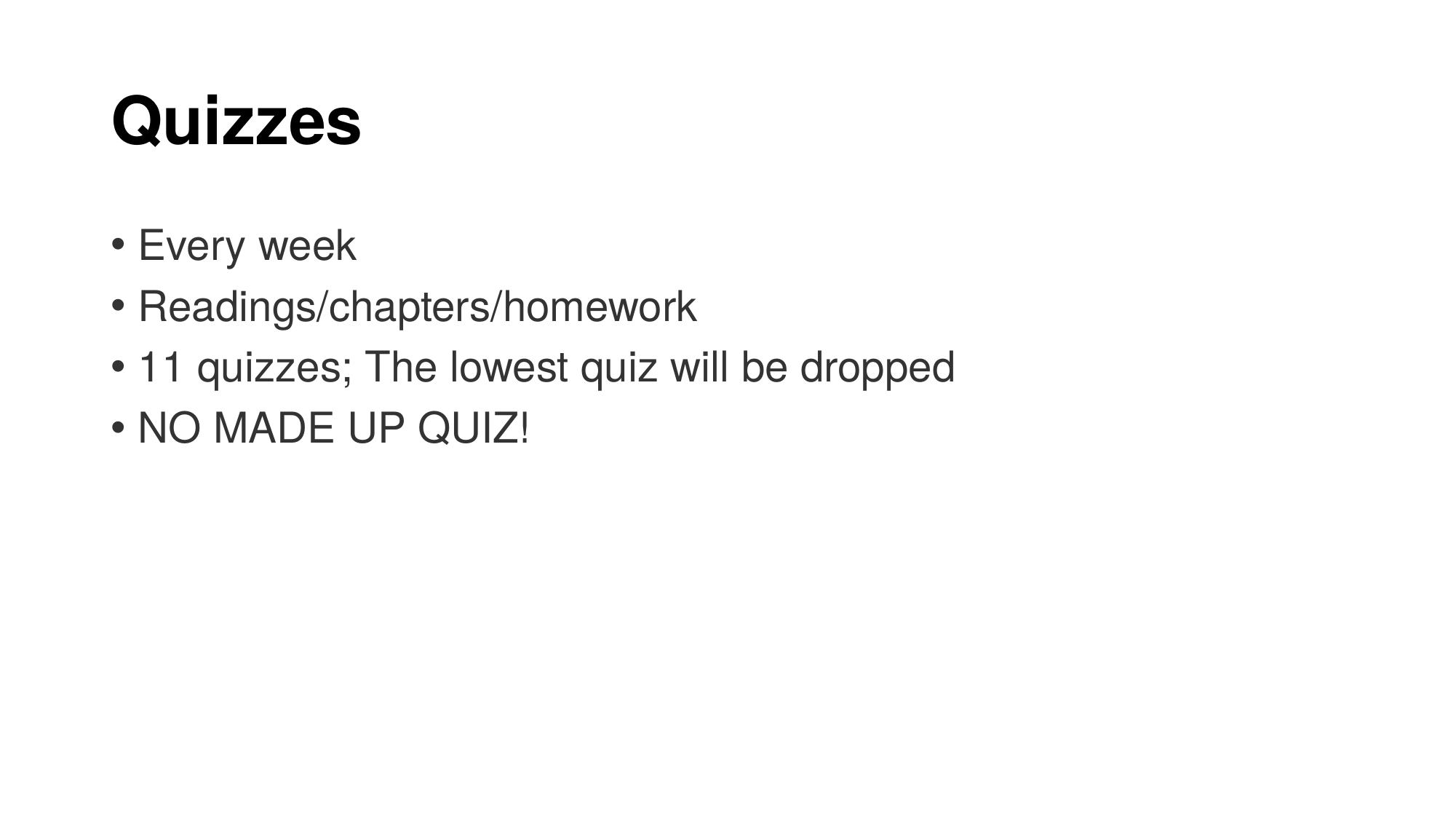

# Quizzes
Every week
Readings/chapters/homework
11 quizzes; The lowest quiz will be dropped
NO MADE UP QUIZ!